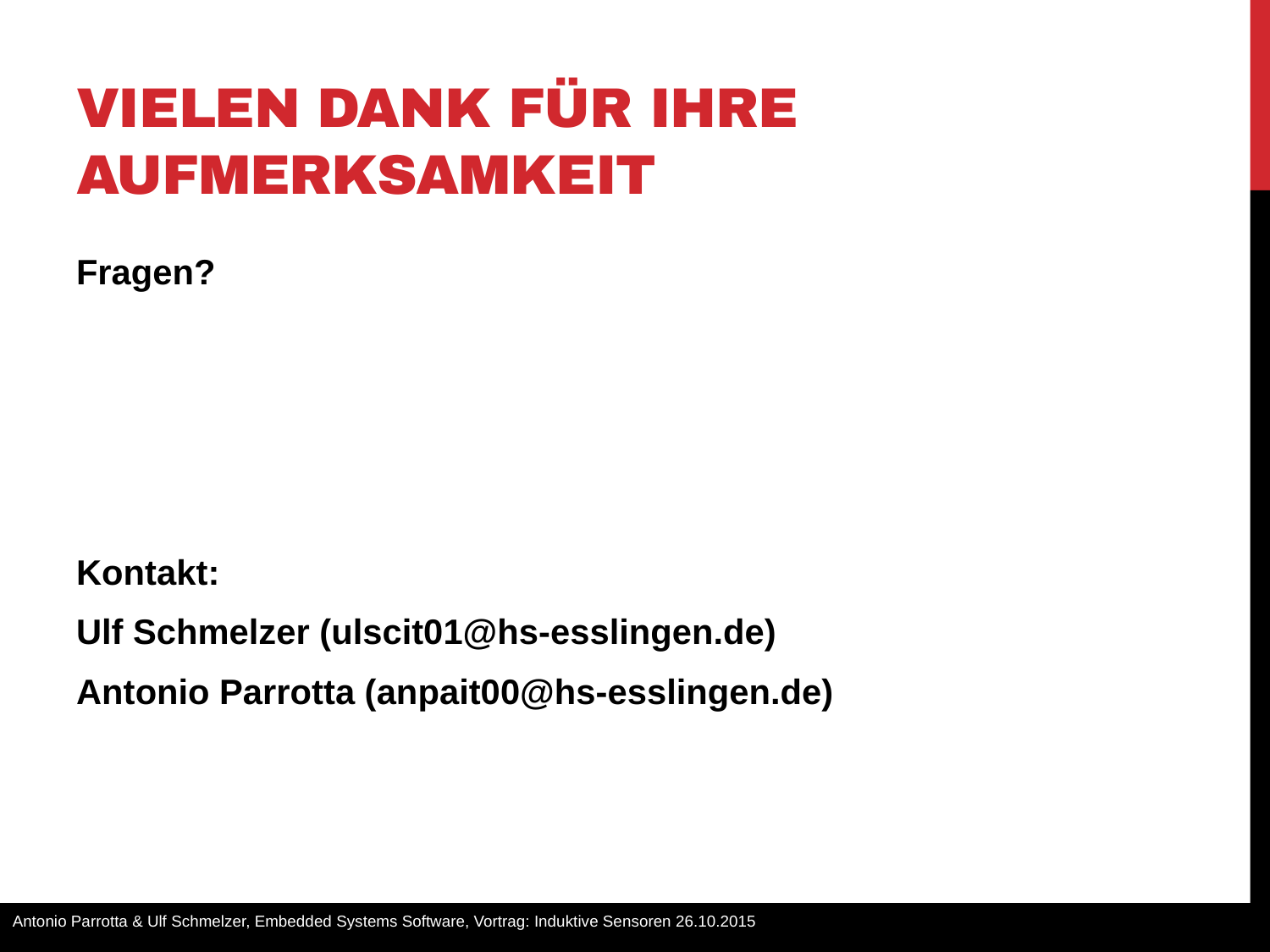

# Vielen dank für ihre Aufmerksamkeit
Fragen?

Kontakt:
Ulf Schmelzer (ulscit01@hs-esslingen.de)
Antonio Parrotta (anpait00@hs-esslingen.de)
Antonio Parrotta & Ulf Schmelzer, Embedded Systems Software, Vortrag: Induktive Sensoren 26.10.2015